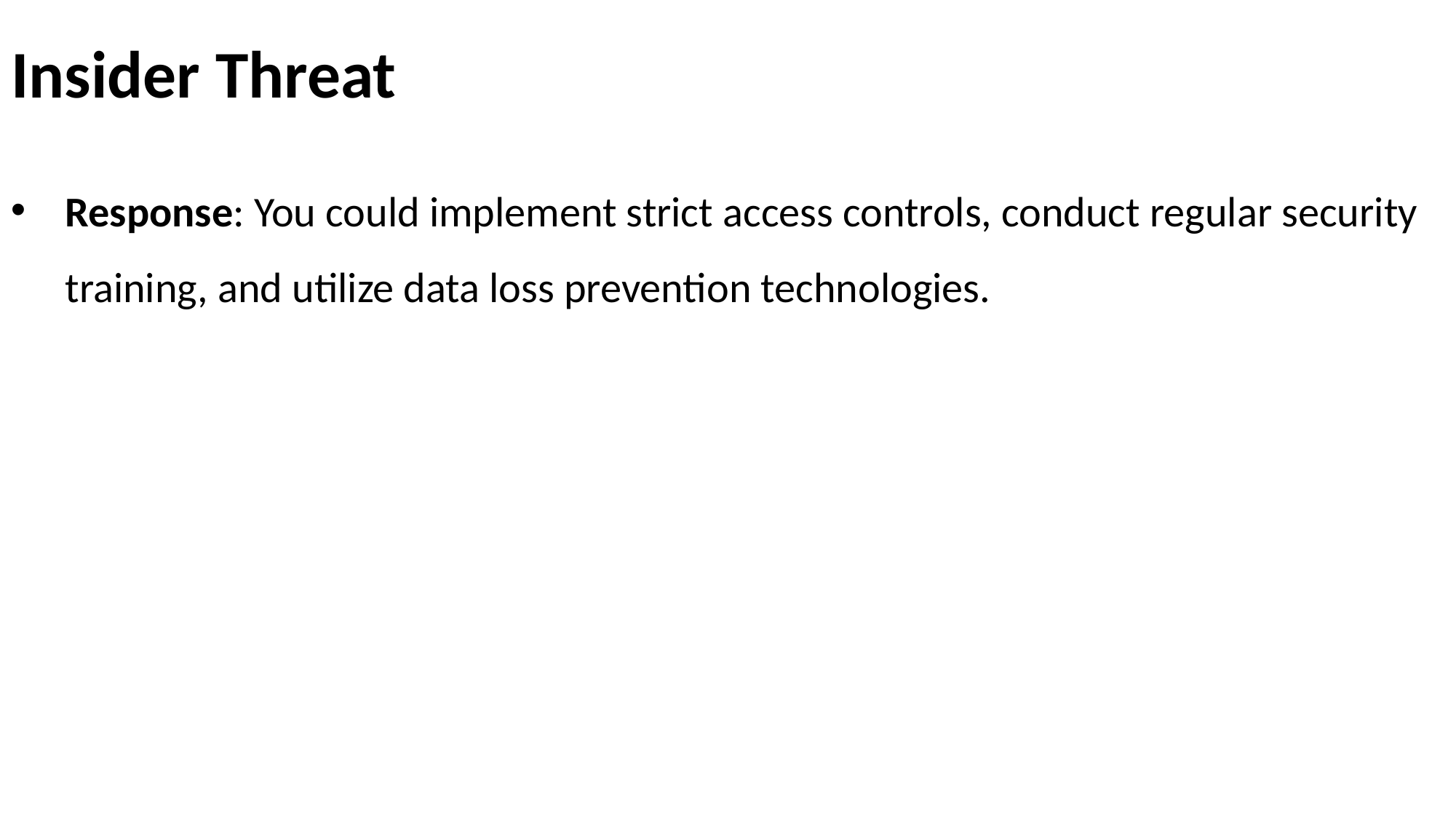

# Insider Threat
Response: You could implement strict access controls, conduct regular security training, and utilize data loss prevention technologies.